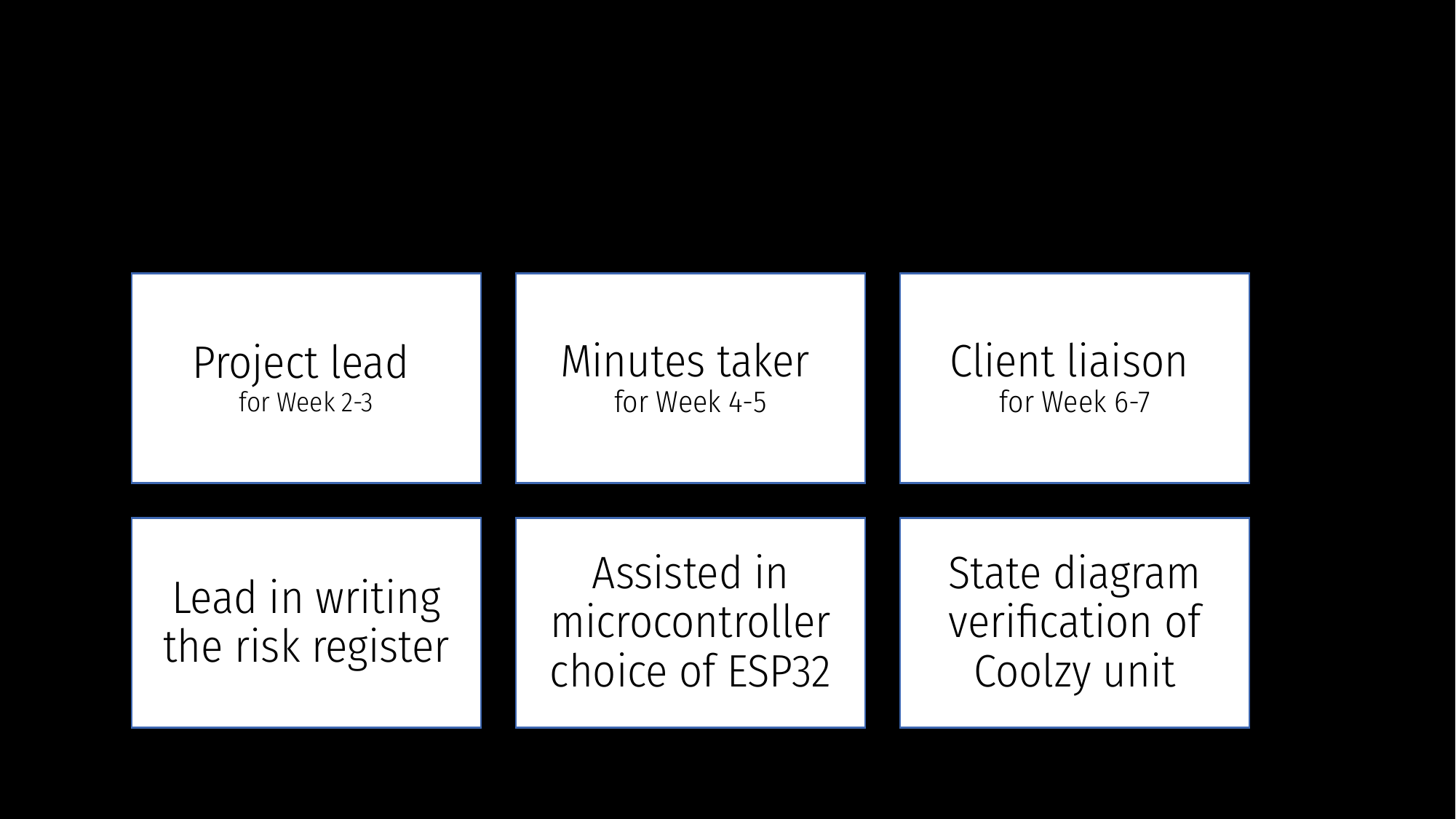

# Contribution to Date
Project lead
for Week 2-3
Minutes taker
for Week 4-5
Client liaison
for Week 6-7
Lead in writing the risk register
Assisted in microcontroller choice of ESP32
State diagram verification of Coolzy unit